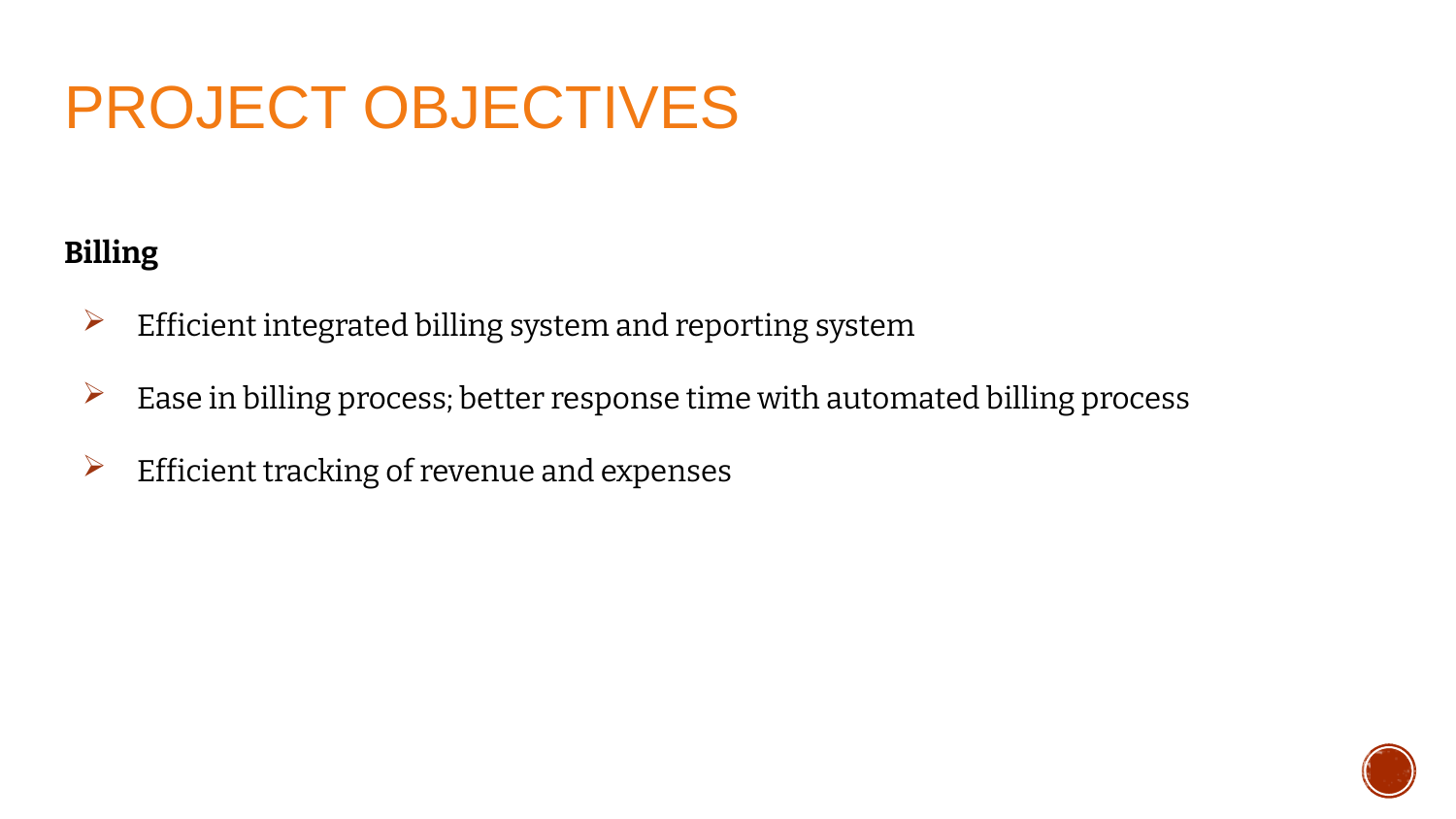

# Project Objectives
Billing
Efficient integrated billing system and reporting system
Ease in billing process; better response time with automated billing process
Efficient tracking of revenue and expenses